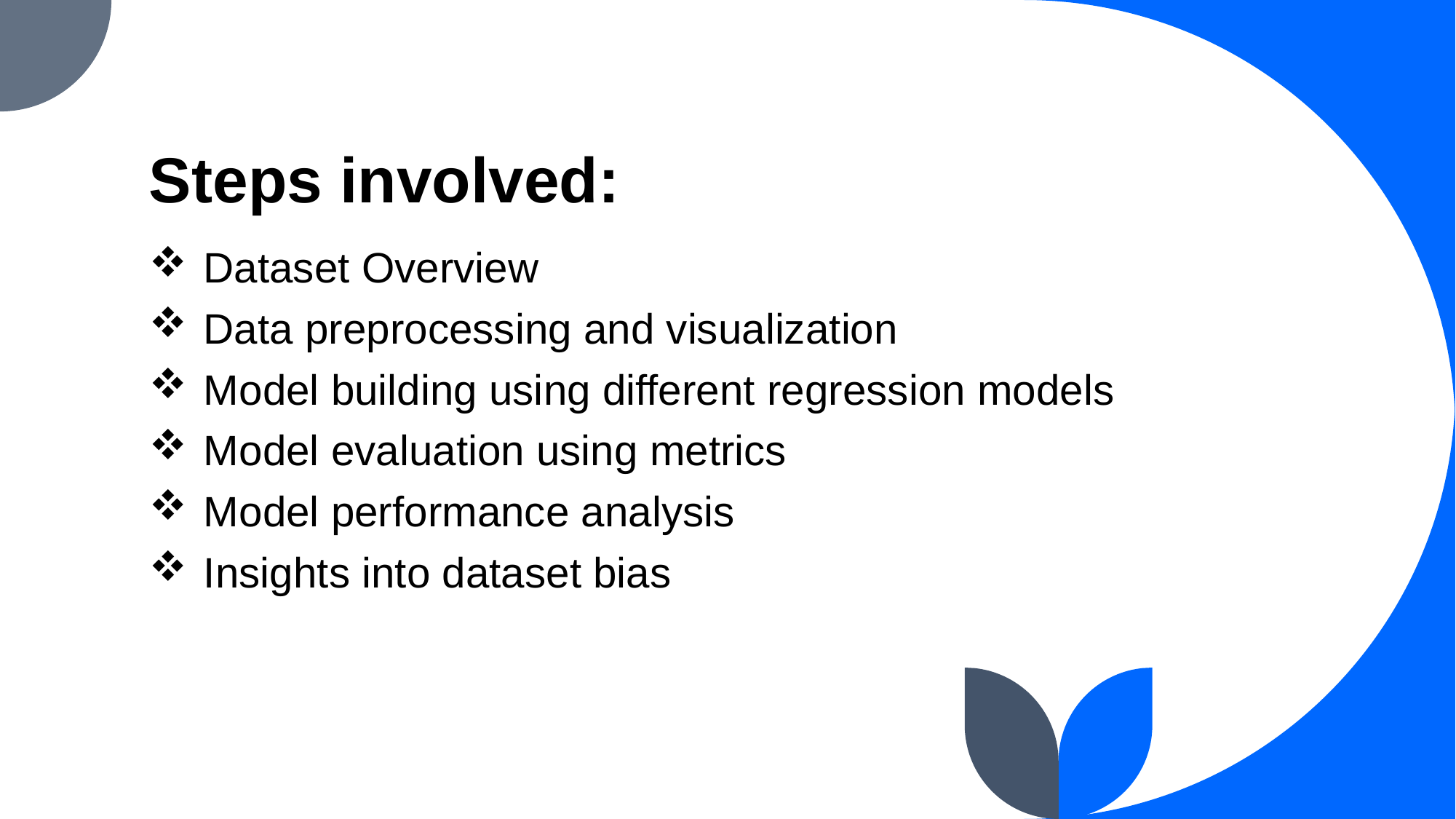

# Steps involved:
Dataset Overview
Data preprocessing and visualization
Model building using different regression models
Model evaluation using metrics
Model performance analysis
Insights into dataset bias